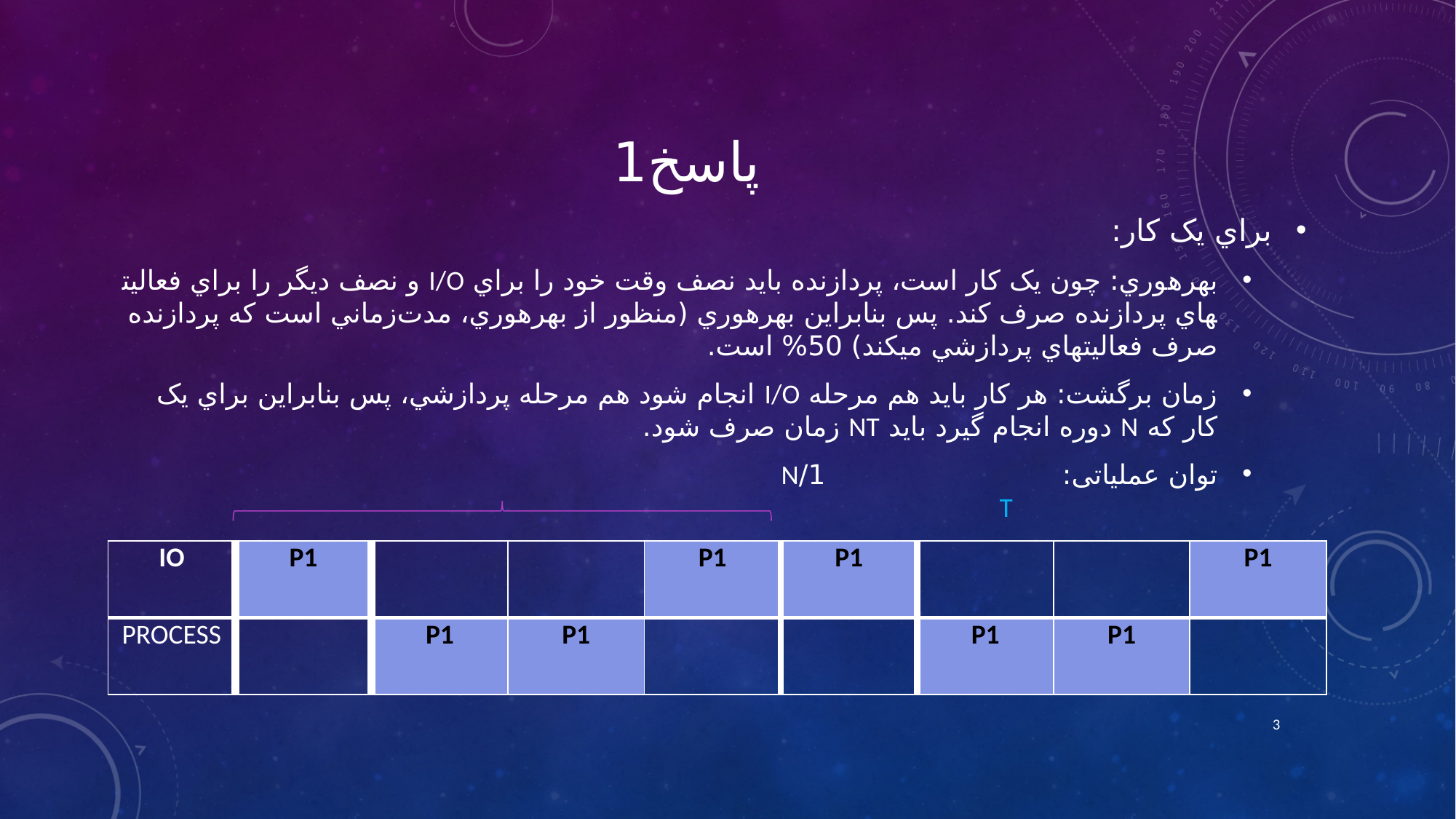

# پاسخ1
براي يک کار:
بهره­وري: چون يک کار است، پردازنده بايد نصف وقت خود را براي I/O و نصف ديگر را براي فعاليت­هاي پردازنده صرف کند. پس بنابراين بهره­وري (منظور از بهره­وري، مدت‌زماني است که پردازنده صرف فعاليت­هاي پردازشي مي­کند) 50% است.
زمان برگشت: هر کار بايد هم مرحله I/O انجام شود هم مرحله پردازشي، پس بنابراين براي يک کار که N دوره انجام گيرد بايد NT زمان صرف شود.
توان عملیاتی:			1/N								T

| IO | P1 |  |  | P1 | P1 |  |  | P1 |
| --- | --- | --- | --- | --- | --- | --- | --- | --- |
| PROCESS |  | P1 | P1 |  |  | P1 | P1 |  |
3